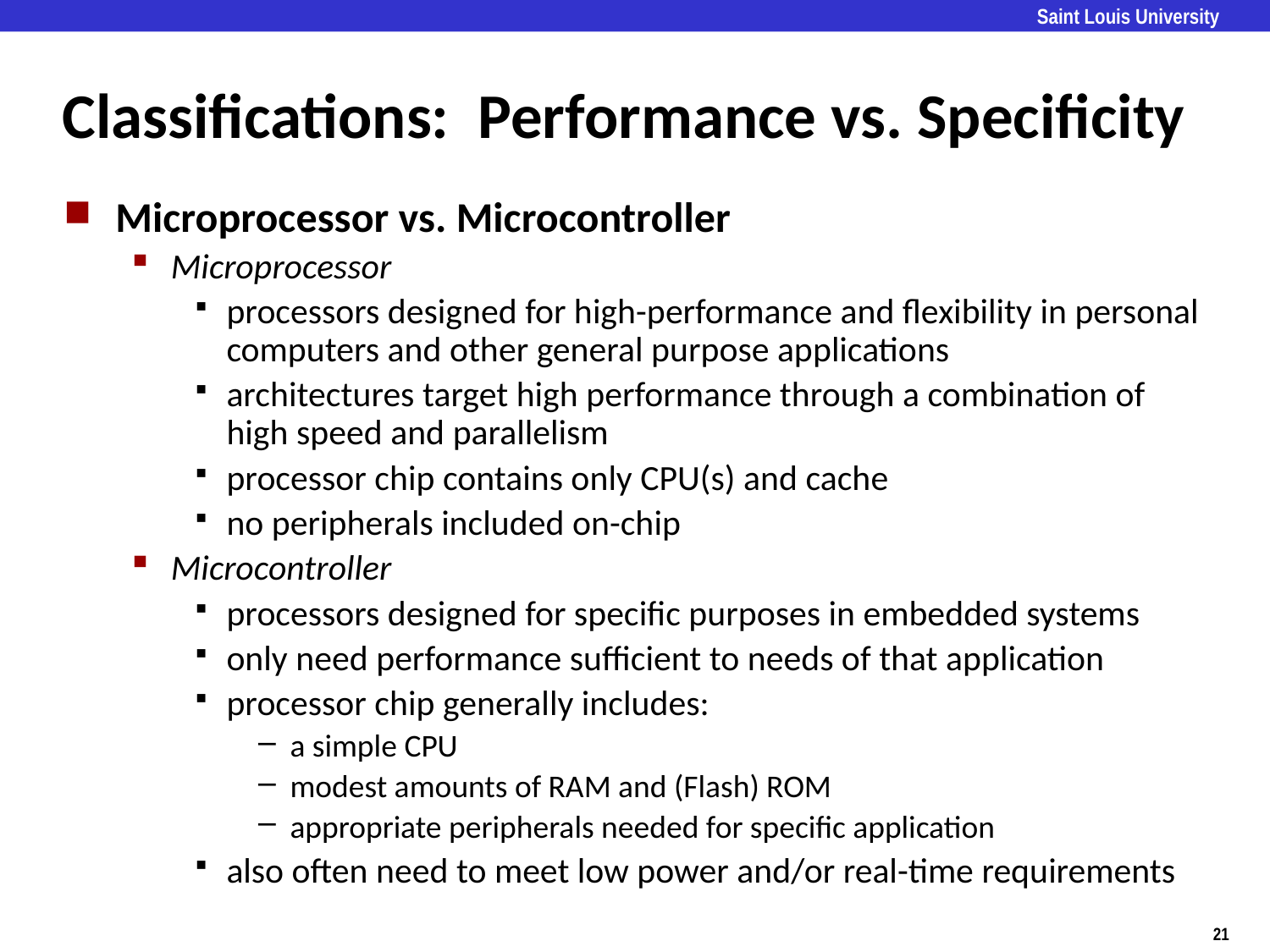

# Classifications:  Performance vs. Specificity
Microprocessor vs. Microcontroller
Microprocessor
processors designed for high-performance and flexibility in personal computers and other general purpose applications
architectures target high performance through a combination of high speed and parallelism
processor chip contains only CPU(s) and cache
no peripherals included on-chip
Microcontroller
processors designed for specific purposes in embedded systems
only need performance sufficient to needs of that application
processor chip generally includes:
a simple CPU
modest amounts of RAM and (Flash) ROM
appropriate peripherals needed for specific application
also often need to meet low power and/or real-time requirements